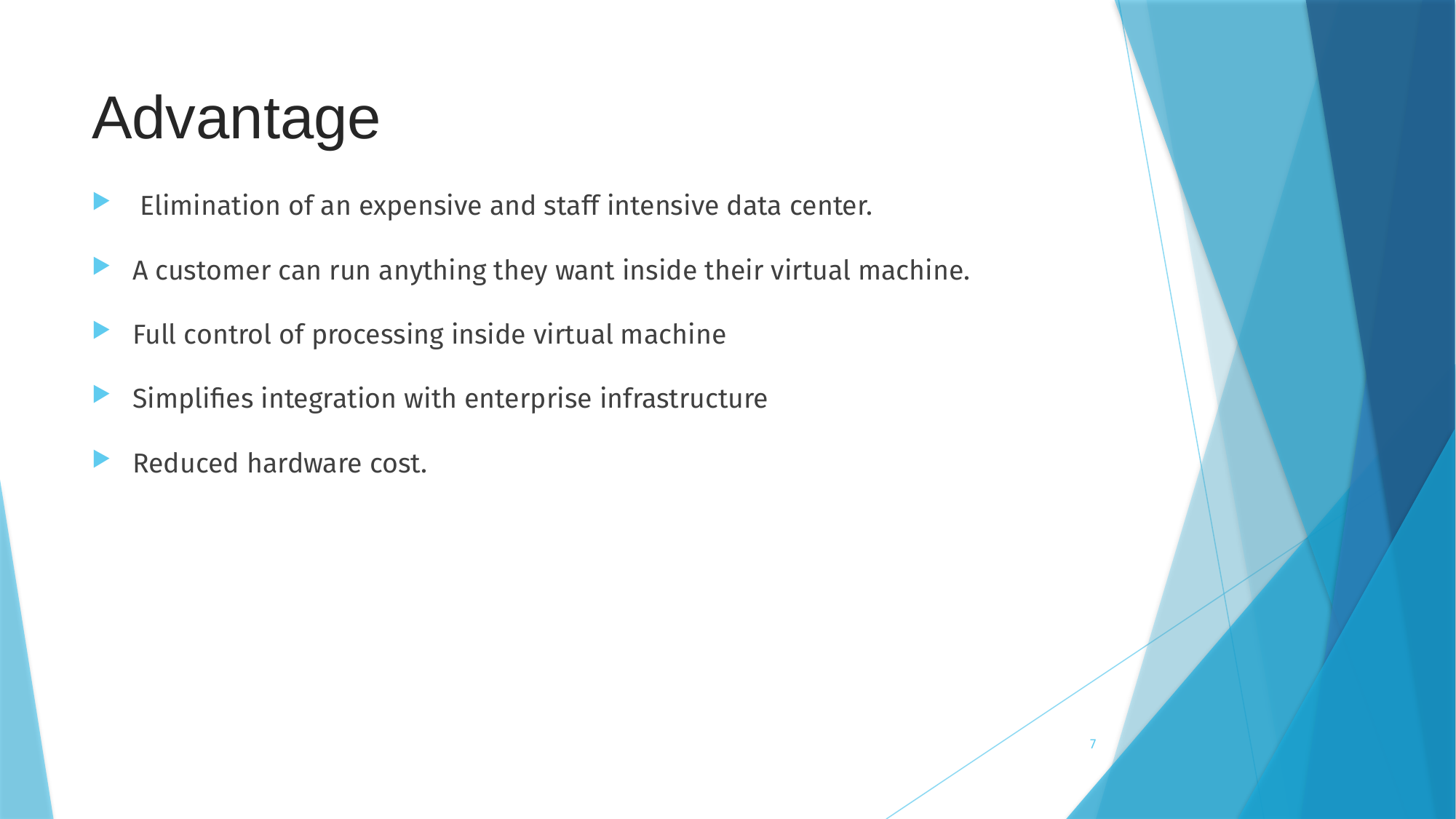

# Advantage
 Elimination of an expensive and staff intensive data center.
A customer can run anything they want inside their virtual machine.
Full control of processing inside virtual machine
Simplifies integration with enterprise infrastructure
Reduced hardware cost.

7